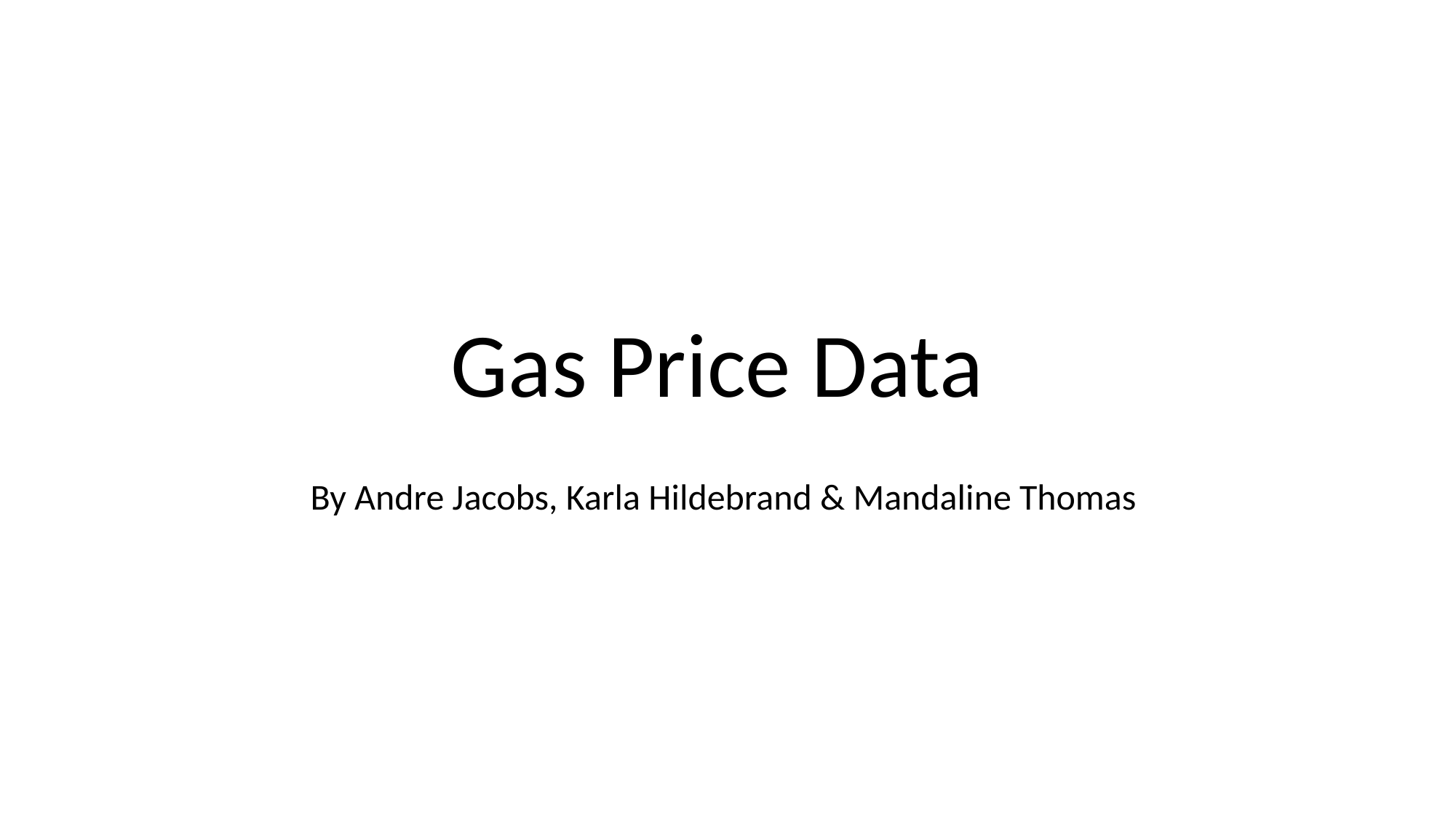

# Gas Price Data
By Andre Jacobs, Karla Hildebrand & Mandaline Thomas